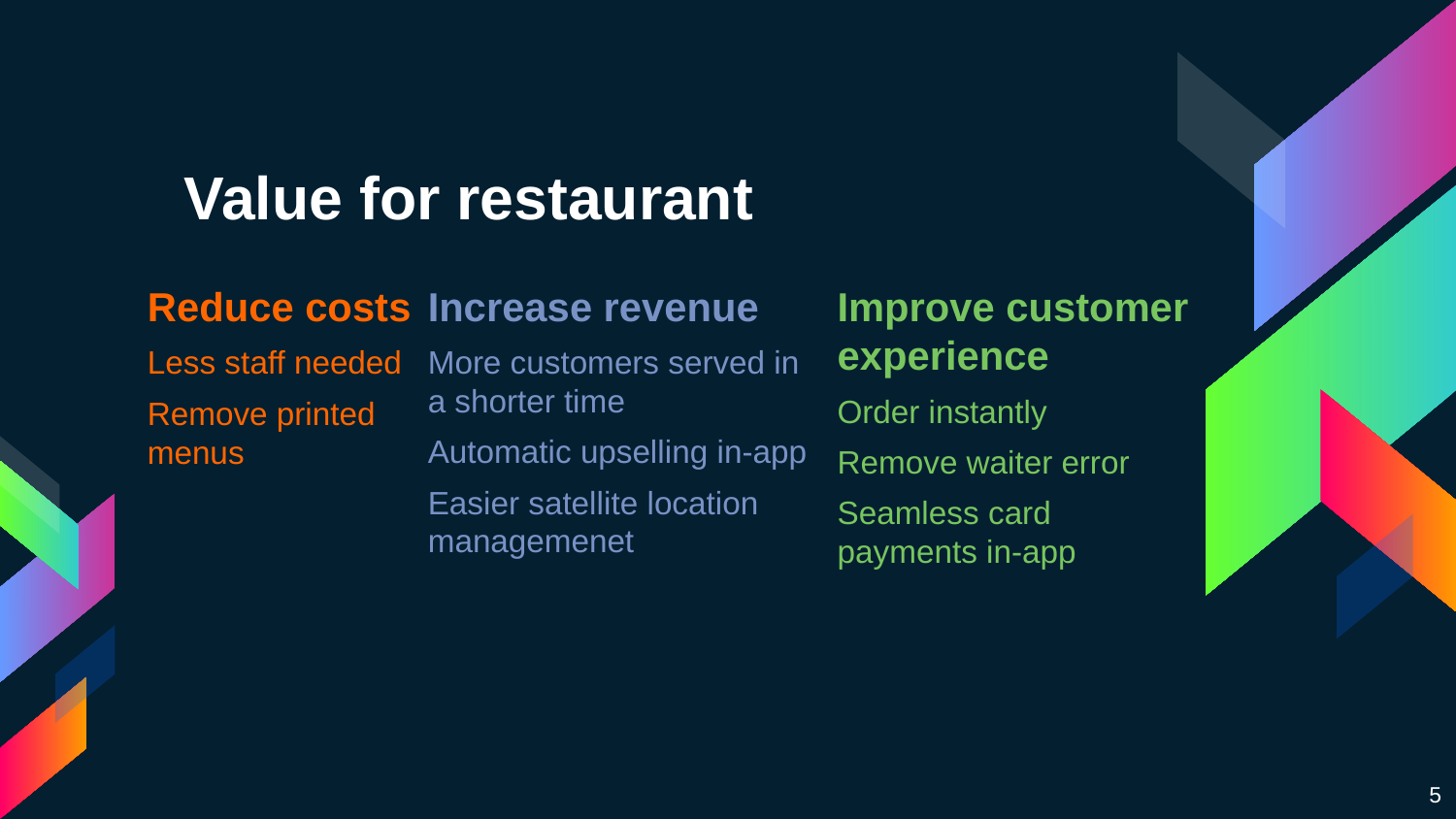

# Value for restaurant
Increase revenue
More customers served in a shorter time
Automatic upselling in-app
Easier satellite location managemenet
Reduce costs
Less staff needed
Remove printed menus
Improve customer experience
Order instantly
Remove waiter error
Seamless card payments in-app

5